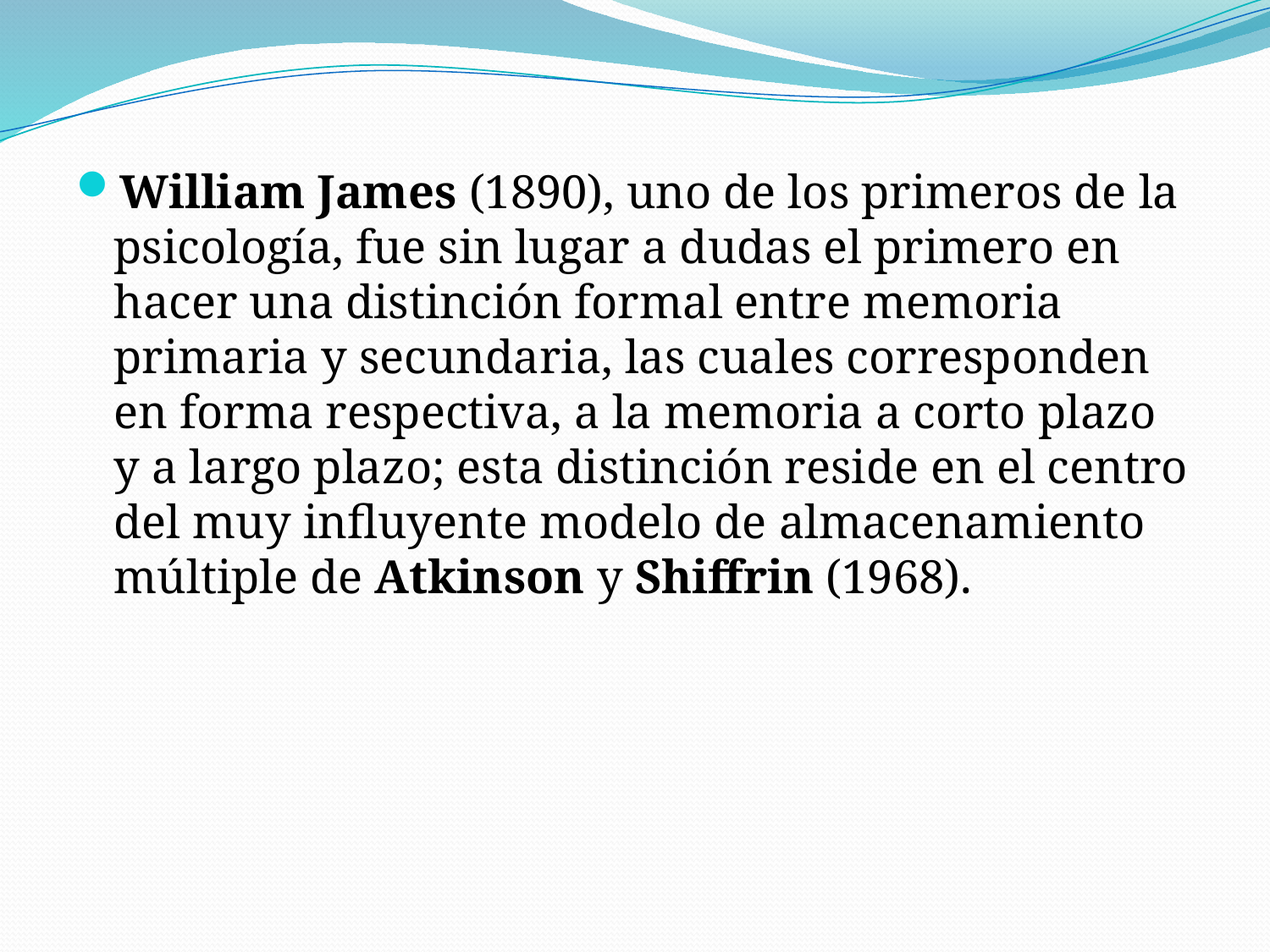

William James (1890), uno de los primeros de la psicología, fue sin lugar a dudas el primero en hacer una distinción formal entre memoria primaria y secundaria, las cuales corresponden en forma respectiva, a la memoria a corto plazo y a largo plazo; esta distinción reside en el centro del muy influyente modelo de almacenamiento múltiple de Atkinson y Shiffrin (1968).